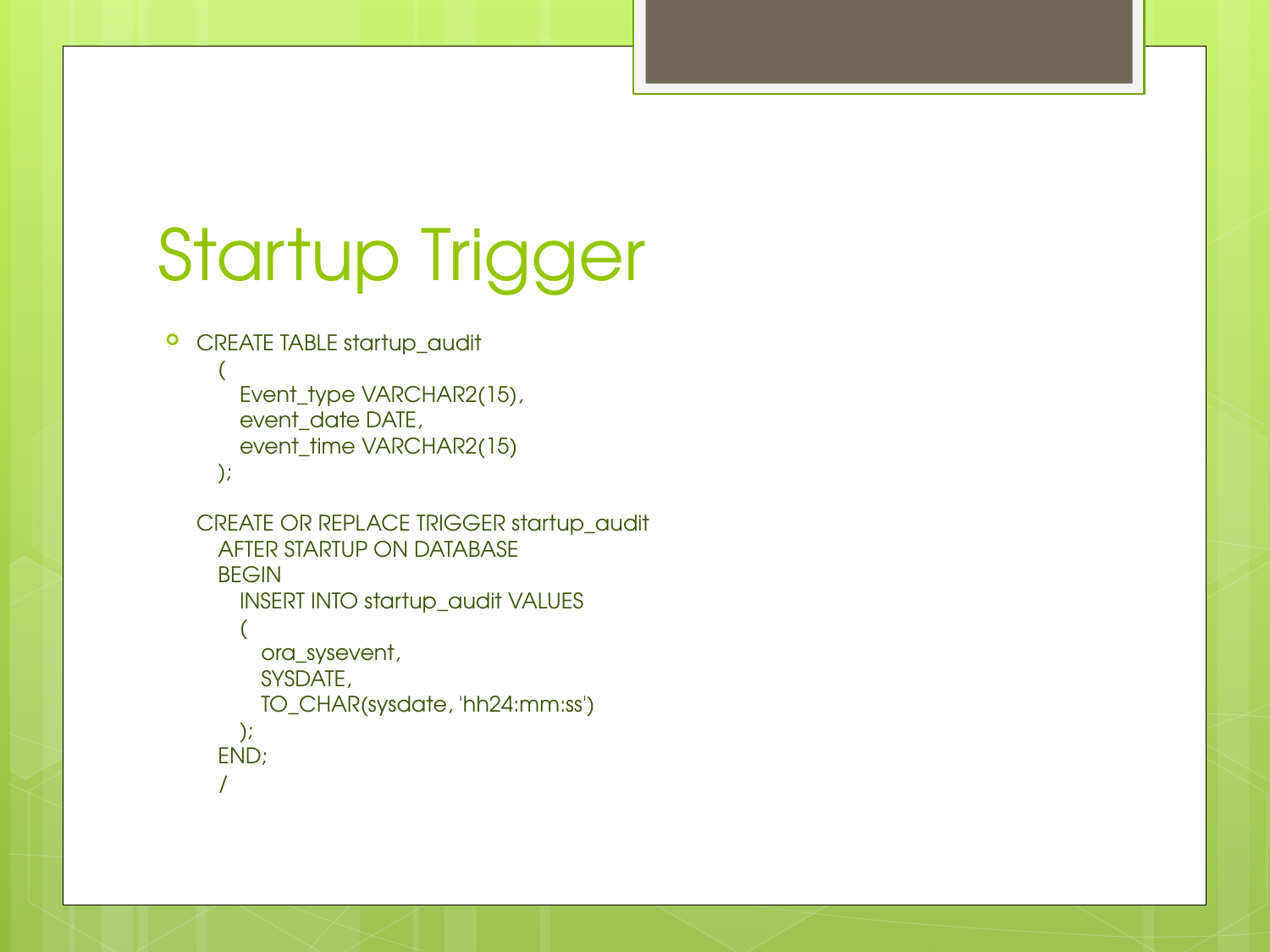

# Startup Trigger
CREATE TABLE startup_audit 
 (
  Event_type VARCHAR2(15),
  event_date DATE,
  event_time VARCHAR2(15)
 );
CREATE OR REPLACE TRIGGER startup_audit
 AFTER STARTUP ON DATABASE
 BEGIN
  INSERT INTO startup_audit VALUES
  (
   ora_sysevent,
   SYSDATE,
   TO_CHAR(sysdate, 'hh24:mm:ss')
  );
 END;
 /